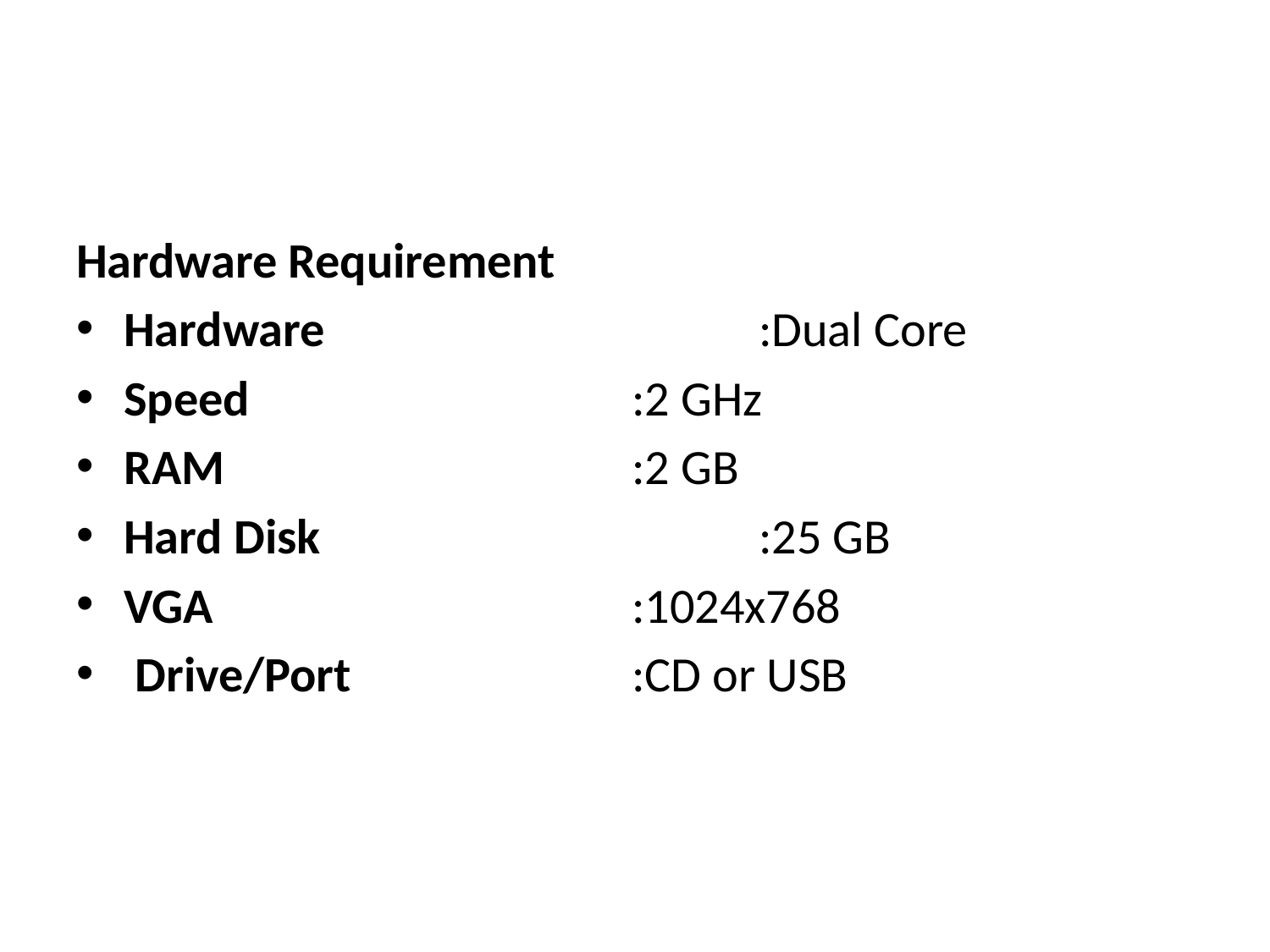

Hardware Requirement
Hardware				:Dual Core
Speed				:2 GHz
RAM				:2 GB
Hard Disk				:25 GB
VGA				:1024x768
 Drive/Port			:CD or USB